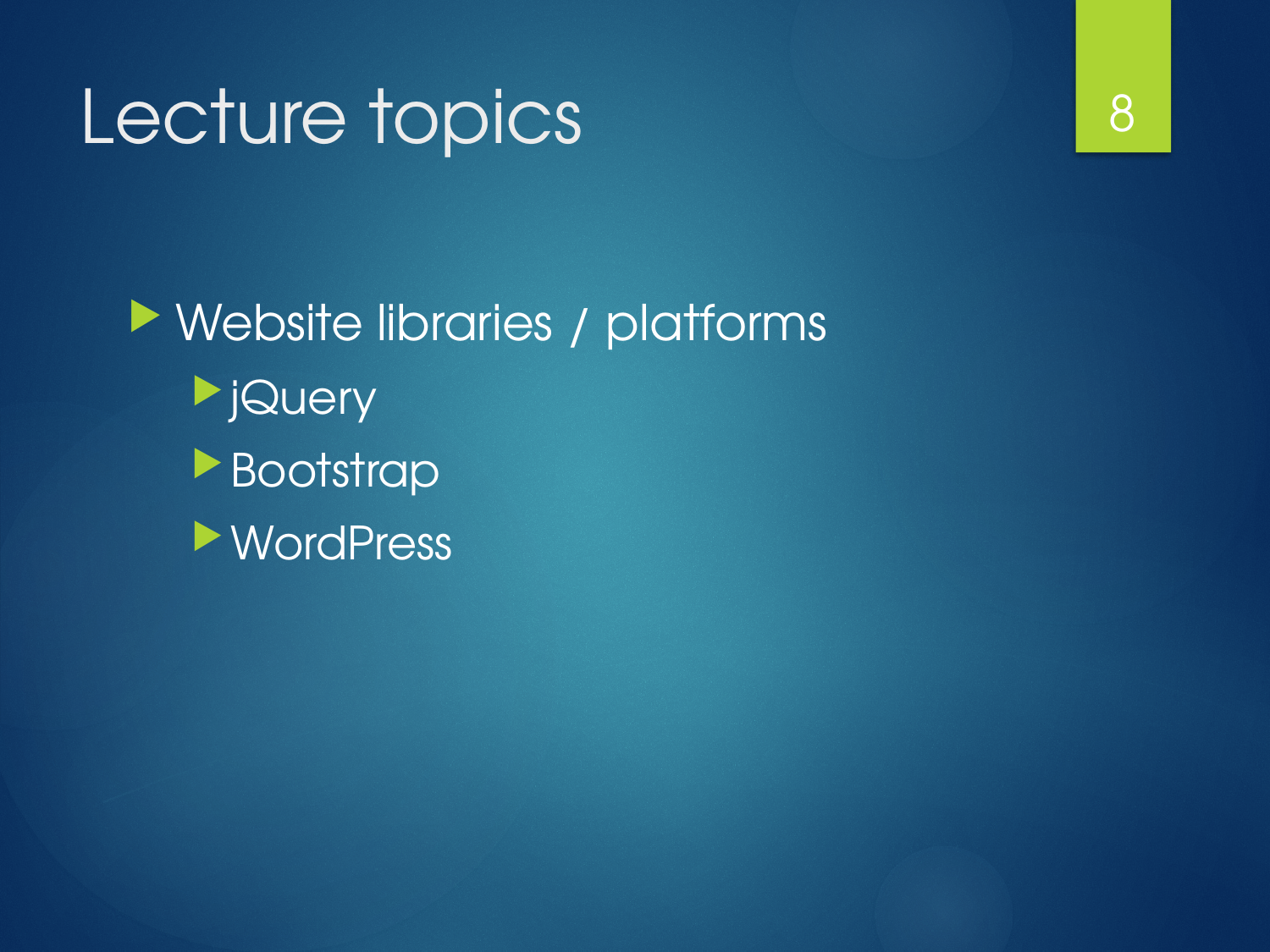

8
# Lecture topics
Website libraries / platforms
jQuery
Bootstrap
WordPress